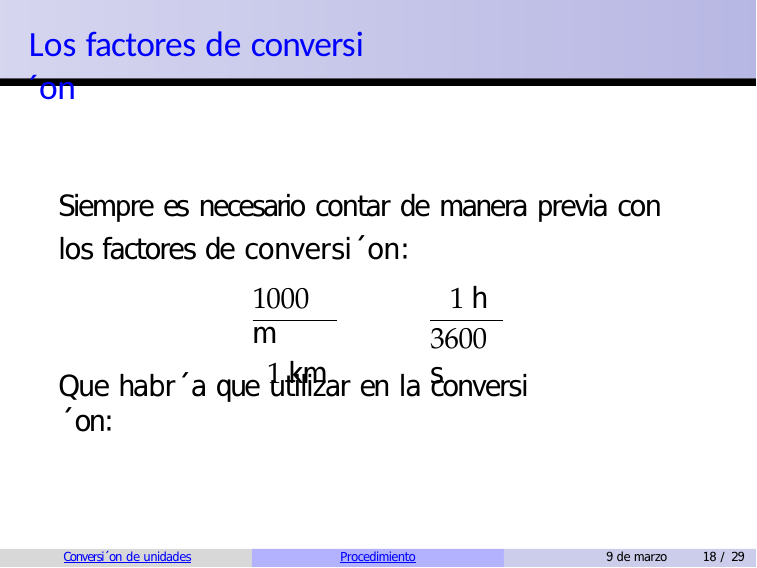

# Los factores de conversi´on
Siempre es necesario contar de manera previa con los factores de conversi´on:
1000 m
1 km
1 h
3600 s

Que habr´a que utilizar en la conversi´on:
Conversi´on de unidades
Procedimiento
9 de marzo
18 / 29